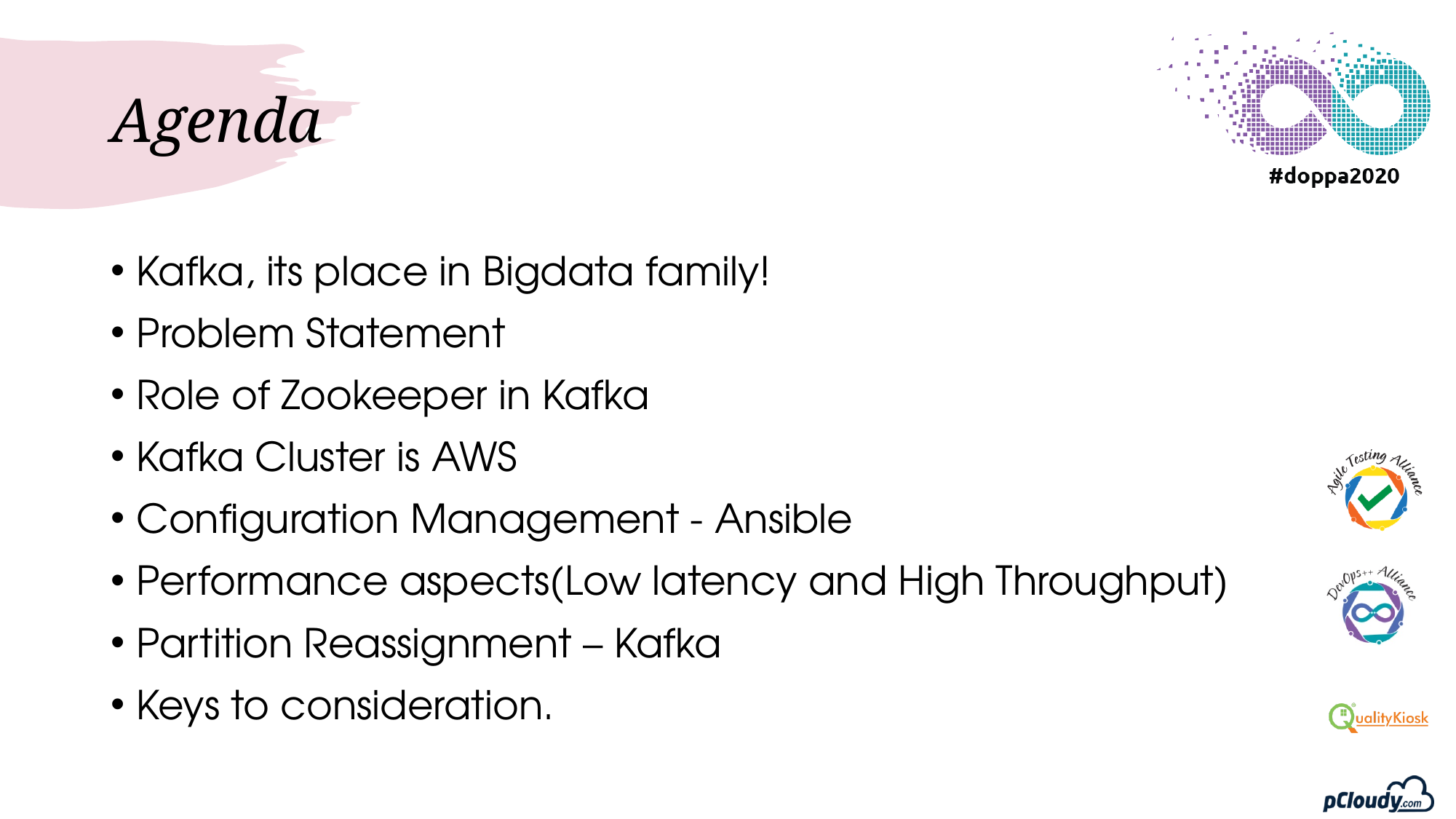

# Agenda
Kafka, its place in Bigdata family!
Problem Statement
Role of Zookeeper in Kafka
Kafka Cluster is AWS
Configuration Management - Ansible
Performance aspects(Low latency and High Throughput)
Partition Reassignment – Kafka
Keys to consideration.